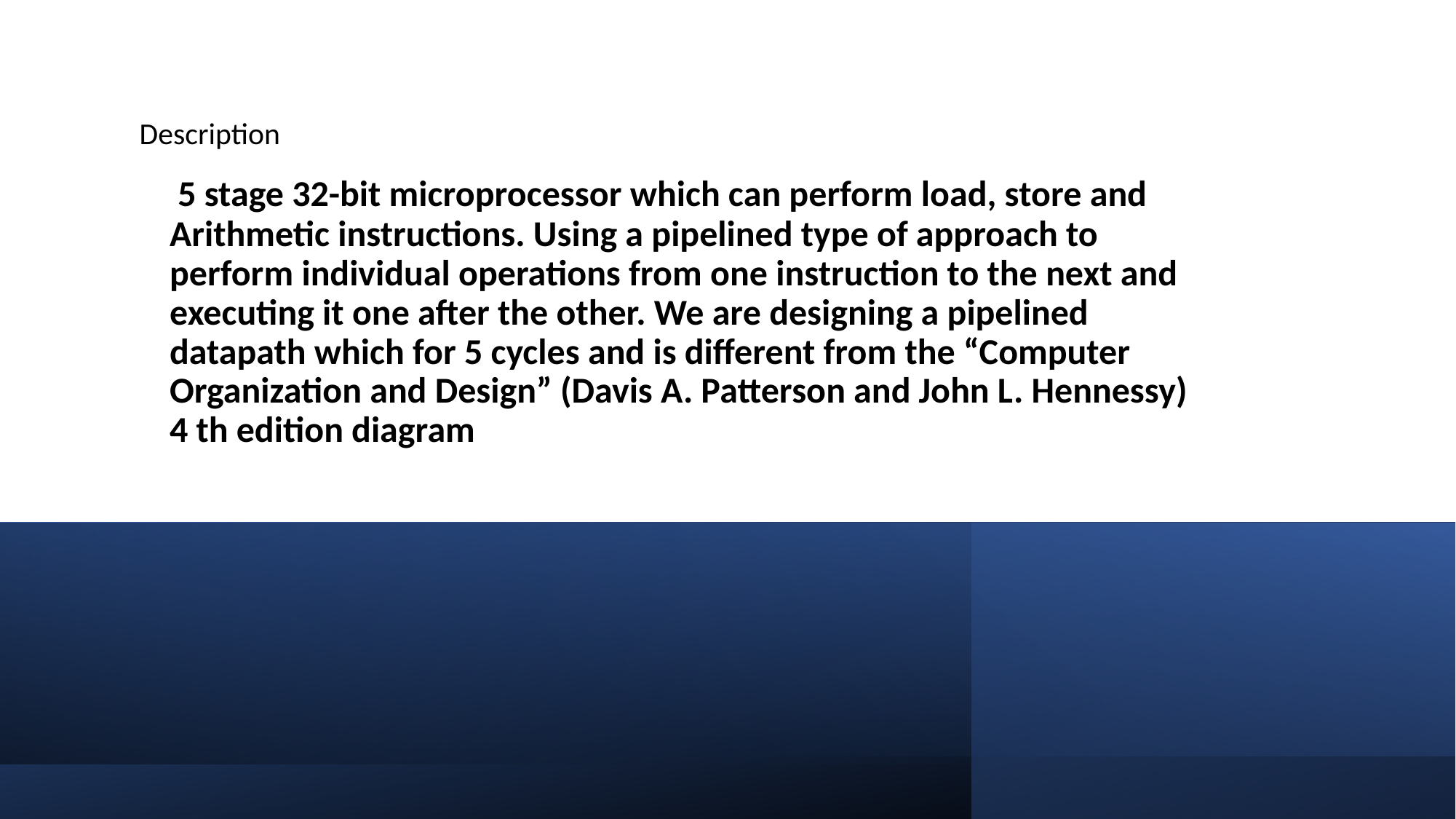

# Description
 5 stage 32-bit microprocessor which can perform load, store and Arithmetic instructions. Using a pipelined type of approach to perform individual operations from one instruction to the next and executing it one after the other. We are designing a pipelined datapath which for 5 cycles and is different from the “Computer Organization and Design” (Davis A. Patterson and John L. Hennessy) 4 th edition diagram